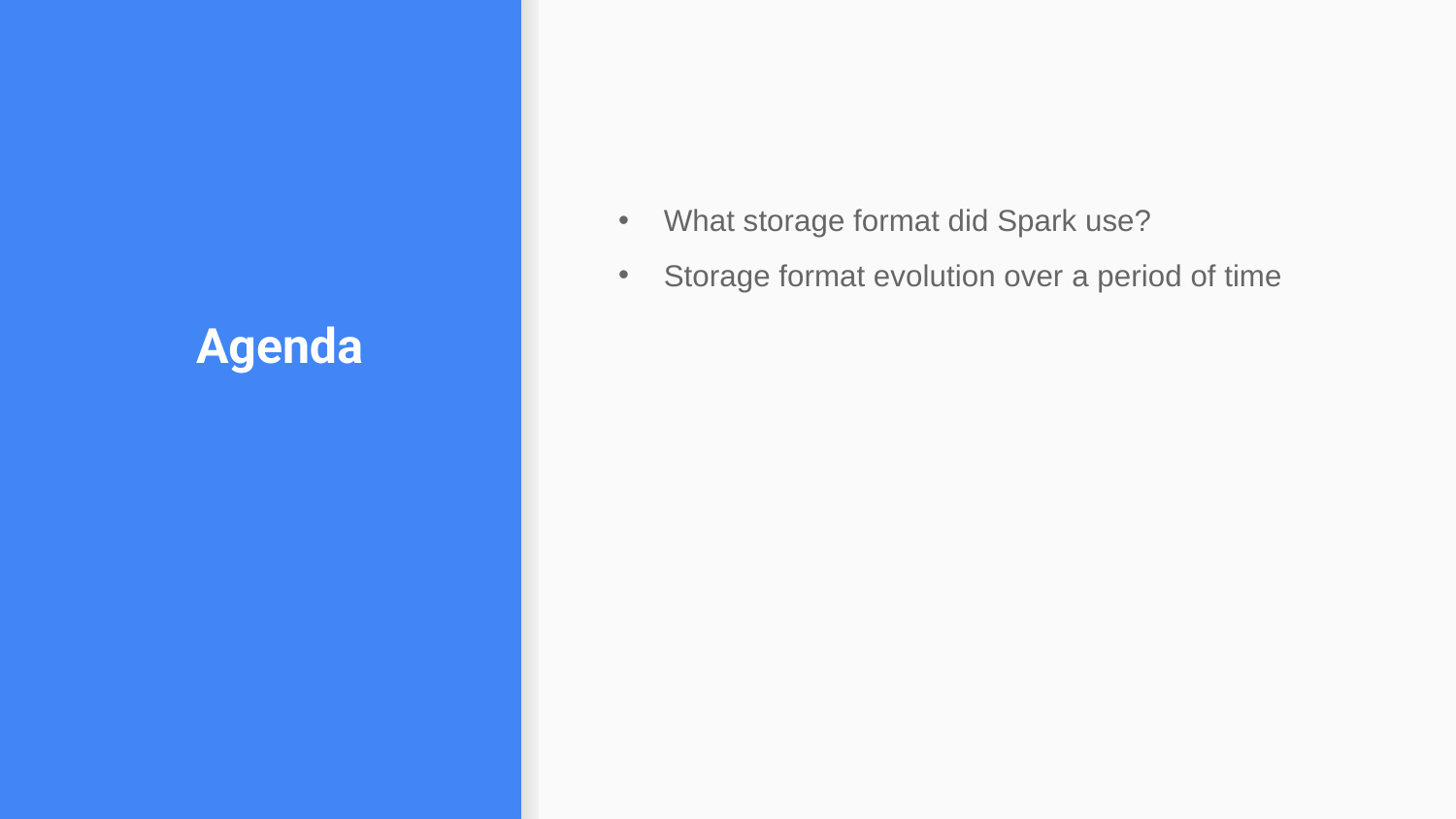

#
What storage format did Spark use?
Storage format evolution over a period of time

Agenda